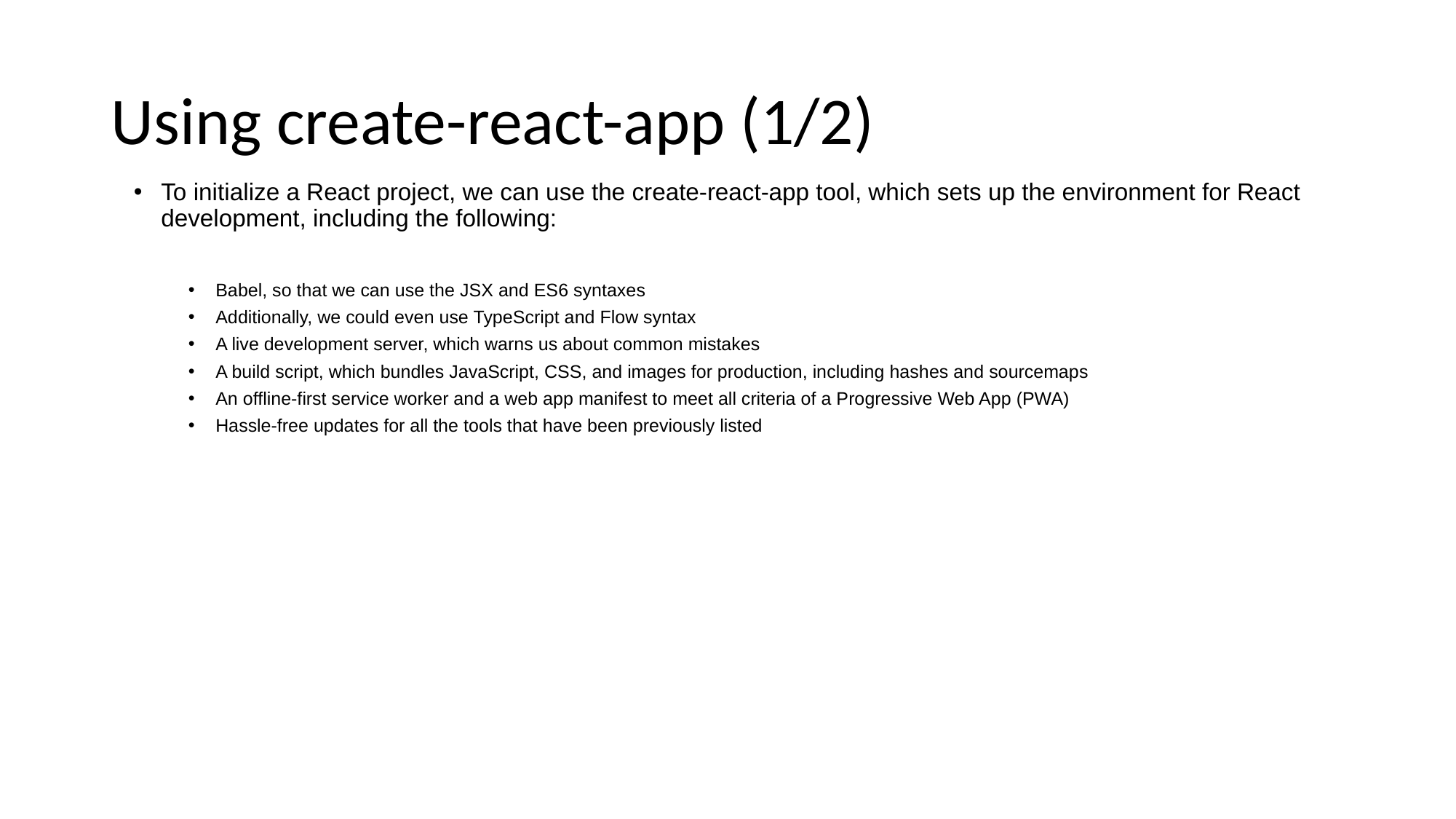

# Using create-react-app (1/2)
To initialize a React project, we can use the create-react-app tool, which sets up the environment for React development, including the following:

Babel, so that we can use the JSX and ES6 syntaxes
Additionally, we could even use TypeScript and Flow syntax
A live development server, which warns us about common mistakes
A build script, which bundles JavaScript, CSS, and images for production, including hashes and sourcemaps
An offline-first service worker and a web app manifest to meet all criteria of a Progressive Web App (PWA)
Hassle-free updates for all the tools that have been previously listed